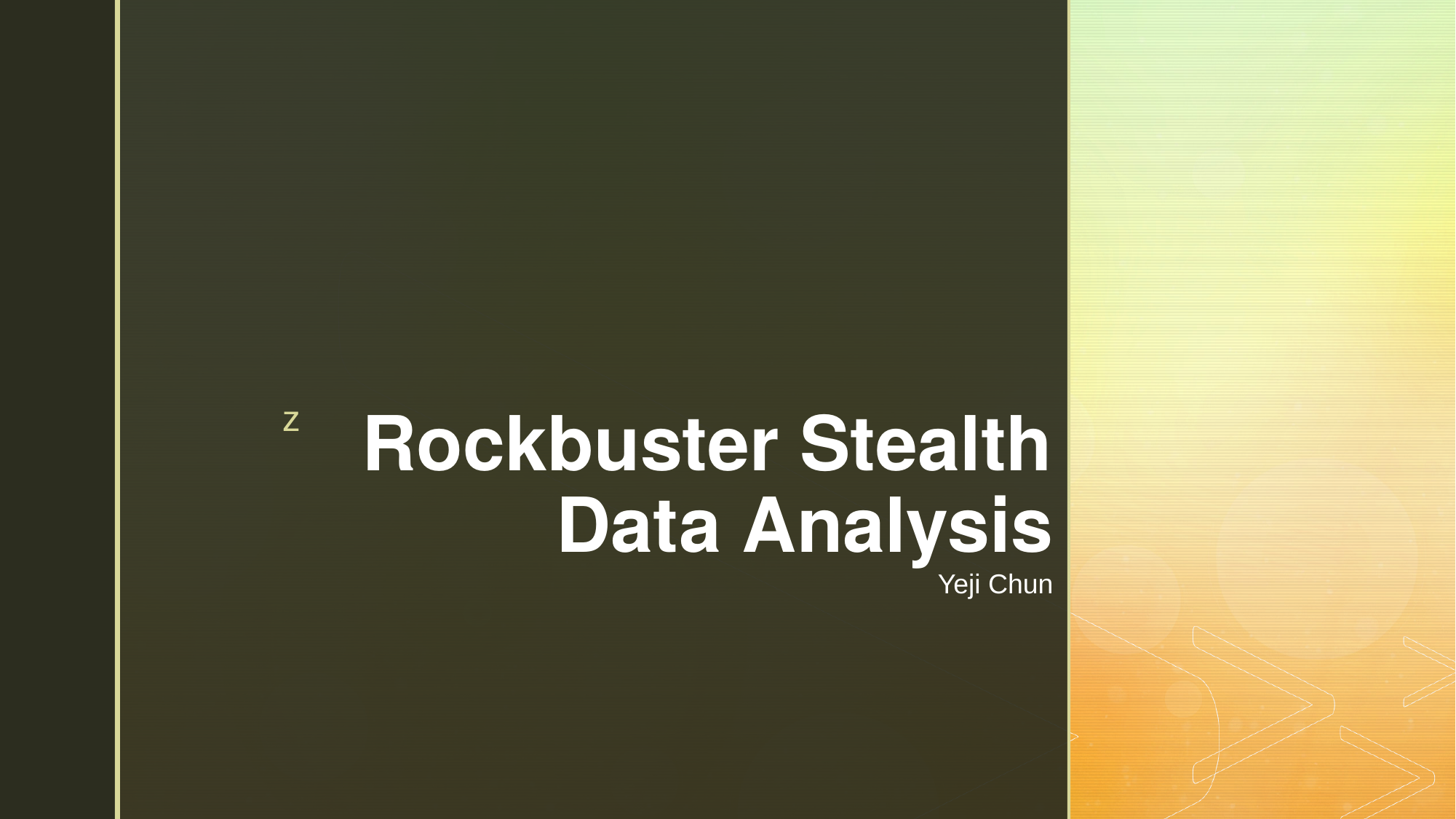

# Rockbuster Stealth Data Analysis
Yeji Chun